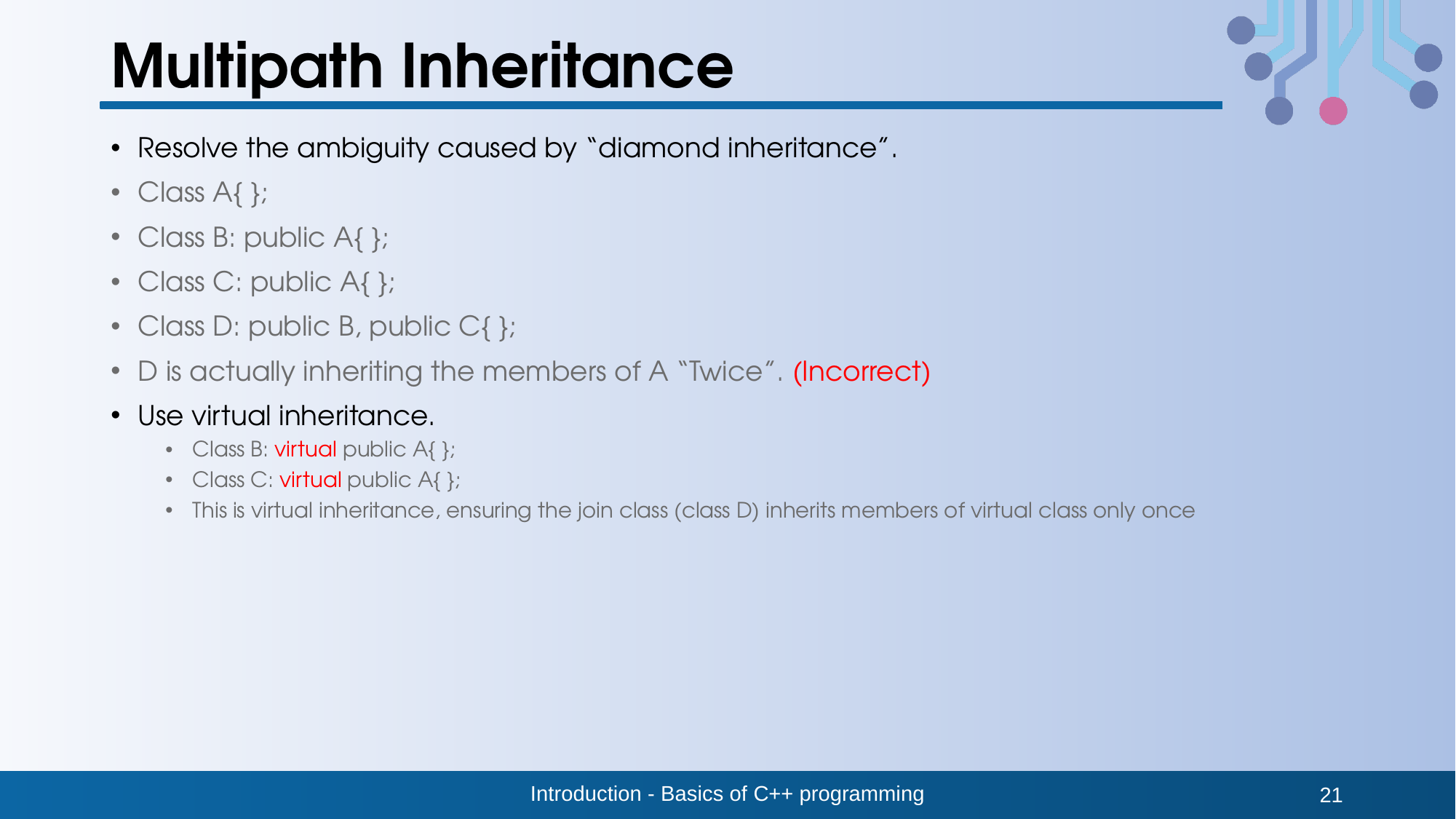

# Multipath Inheritance
Resolve the ambiguity caused by “diamond inheritance”.
Class A{ };
Class B: public A{ };
Class C: public A{ };
Class D: public B, public C{ };
D is actually inheriting the members of A “Twice”. (Incorrect)
Use virtual inheritance.
Class B: virtual public A{ };
Class C: virtual public A{ };
This is virtual inheritance, ensuring the join class (class D) inherits members of virtual class only once
Introduction - Basics of C++ programming
21